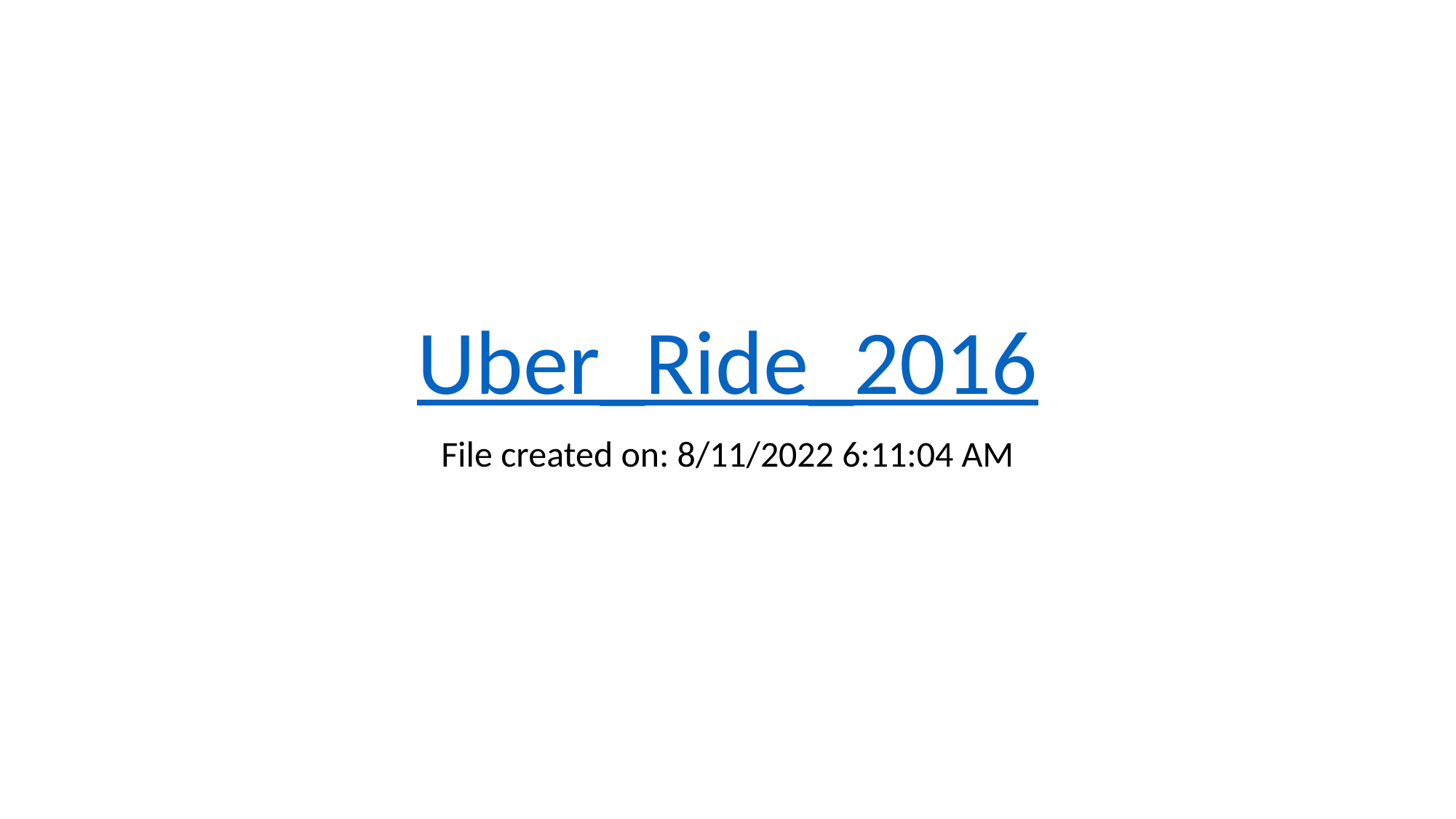

# Uber_Ride_2016
File created on: 8/11/2022 6:11:04 AM